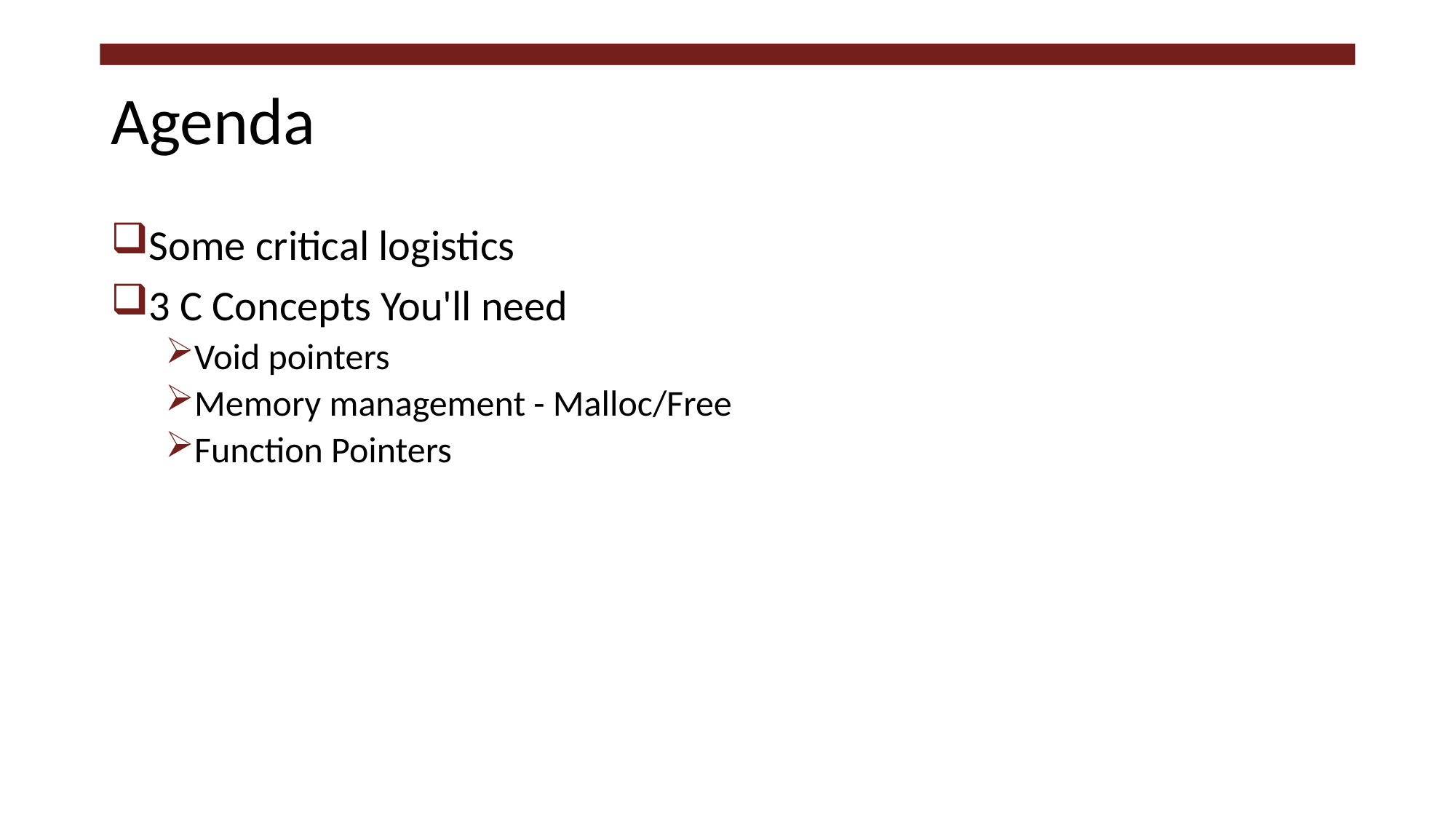

# Agenda
Some critical logistics
3 C Concepts You'll need
Void pointers
Memory management - Malloc/Free
Function Pointers